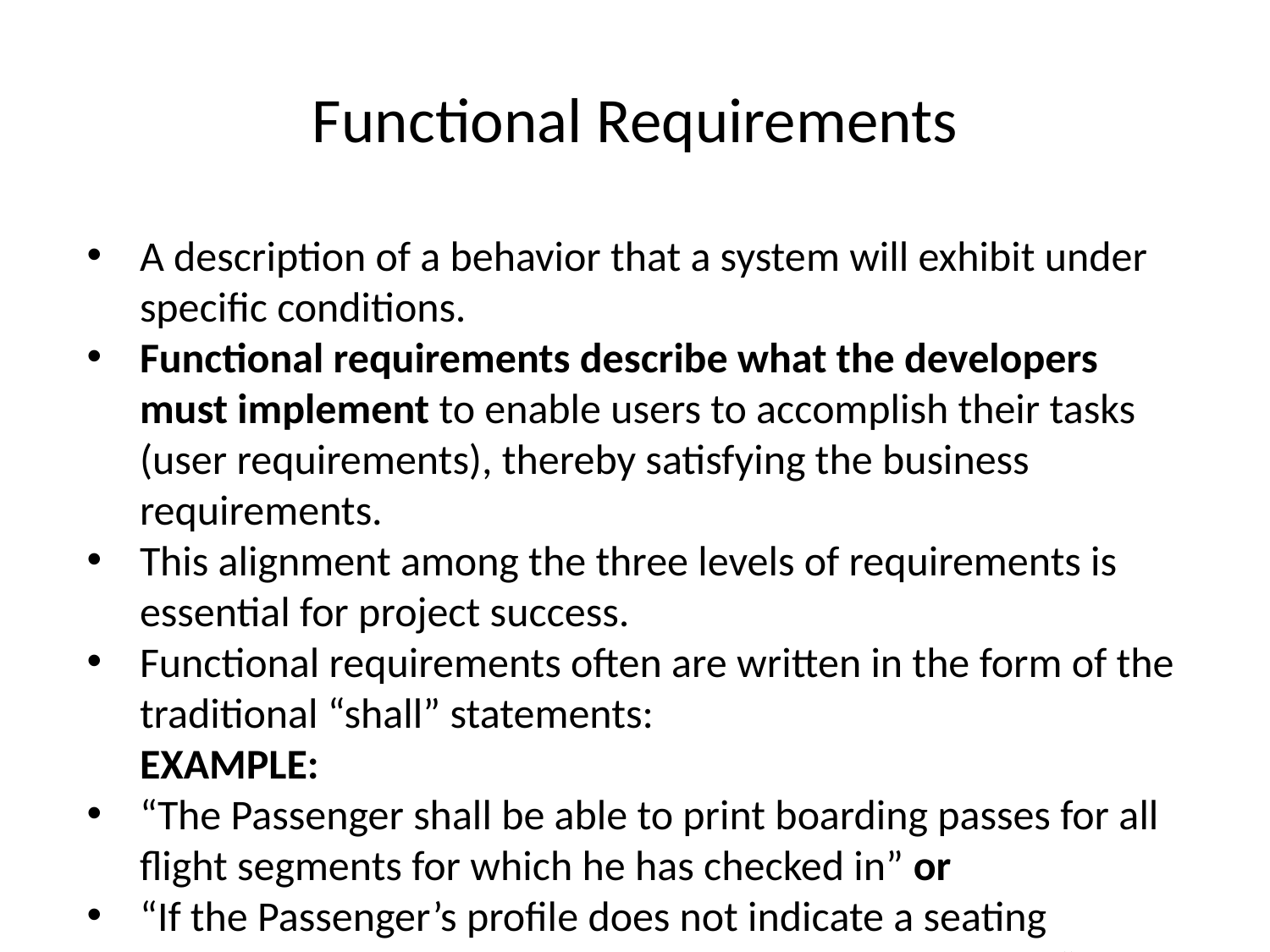

# Functional Requirements
A description of a behavior that a system will exhibit under specific conditions.
Functional requirements describe what the developers must implement to enable users to accomplish their tasks (user requirements), thereby satisfying the business requirements.
This alignment among the three levels of requirements is essential for project success.
Functional requirements often are written in the form of the traditional “shall” statements:
EXAMPLE:
“The Passenger shall be able to print boarding passes for all flight segments for which he has checked in” or
“If the Passenger’s profile does not indicate a seating preference, the reservation system shall assign a seat.”